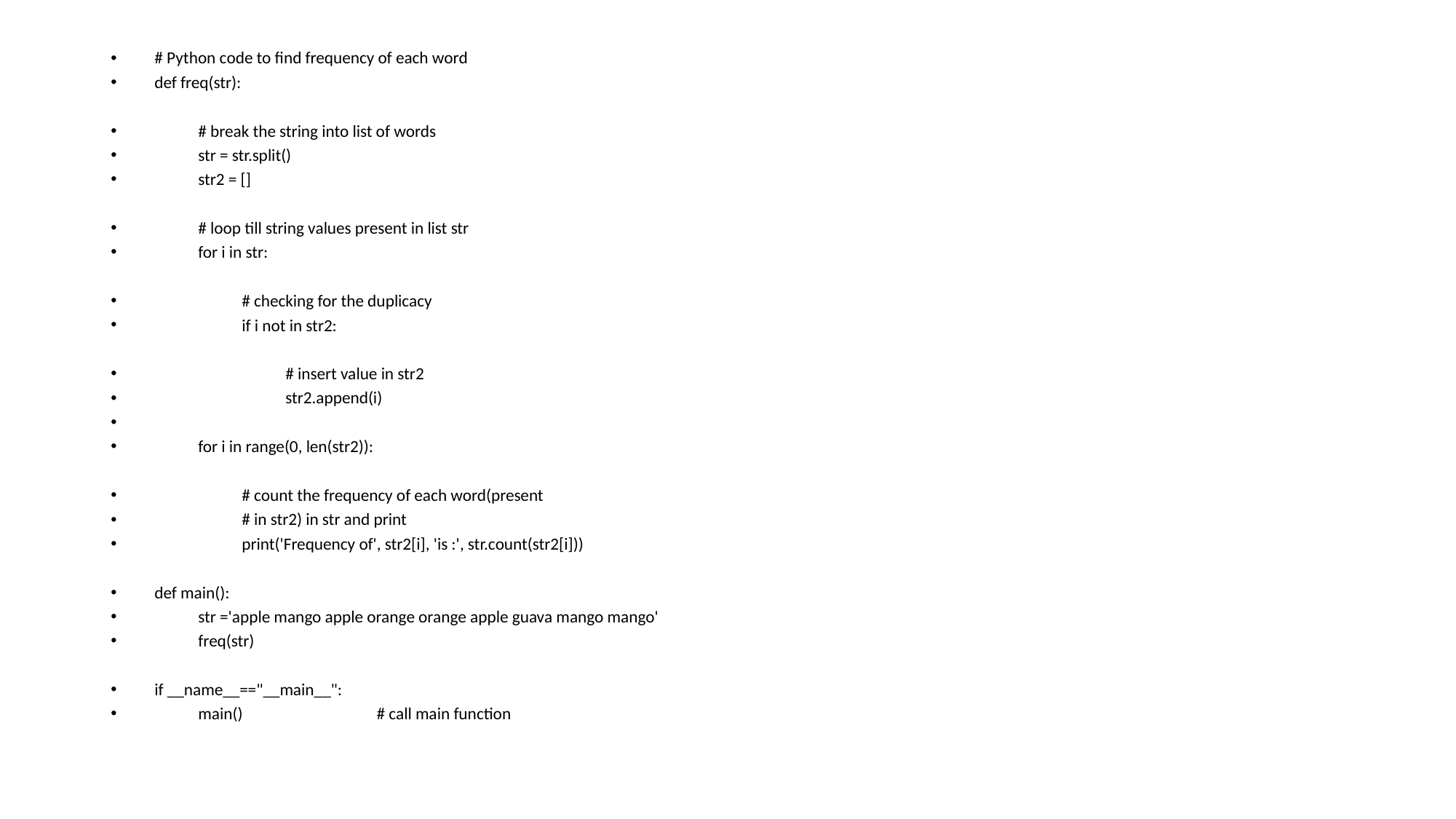

# Python code to find frequency of each word
def freq(str):

	# break the string into list of words
	str = str.split()
	str2 = []

	# loop till string values present in list str
	for i in str:

		# checking for the duplicacy
		if i not in str2:

			# insert value in str2
			str2.append(i)

	for i in range(0, len(str2)):

		# count the frequency of each word(present
		# in str2) in str and print
		print('Frequency of', str2[i], 'is :', str.count(str2[i]))

def main():
	str ='apple mango apple orange orange apple guava mango mango'
	freq(str)

if __name__=="__main__":
	main()			 # call main function